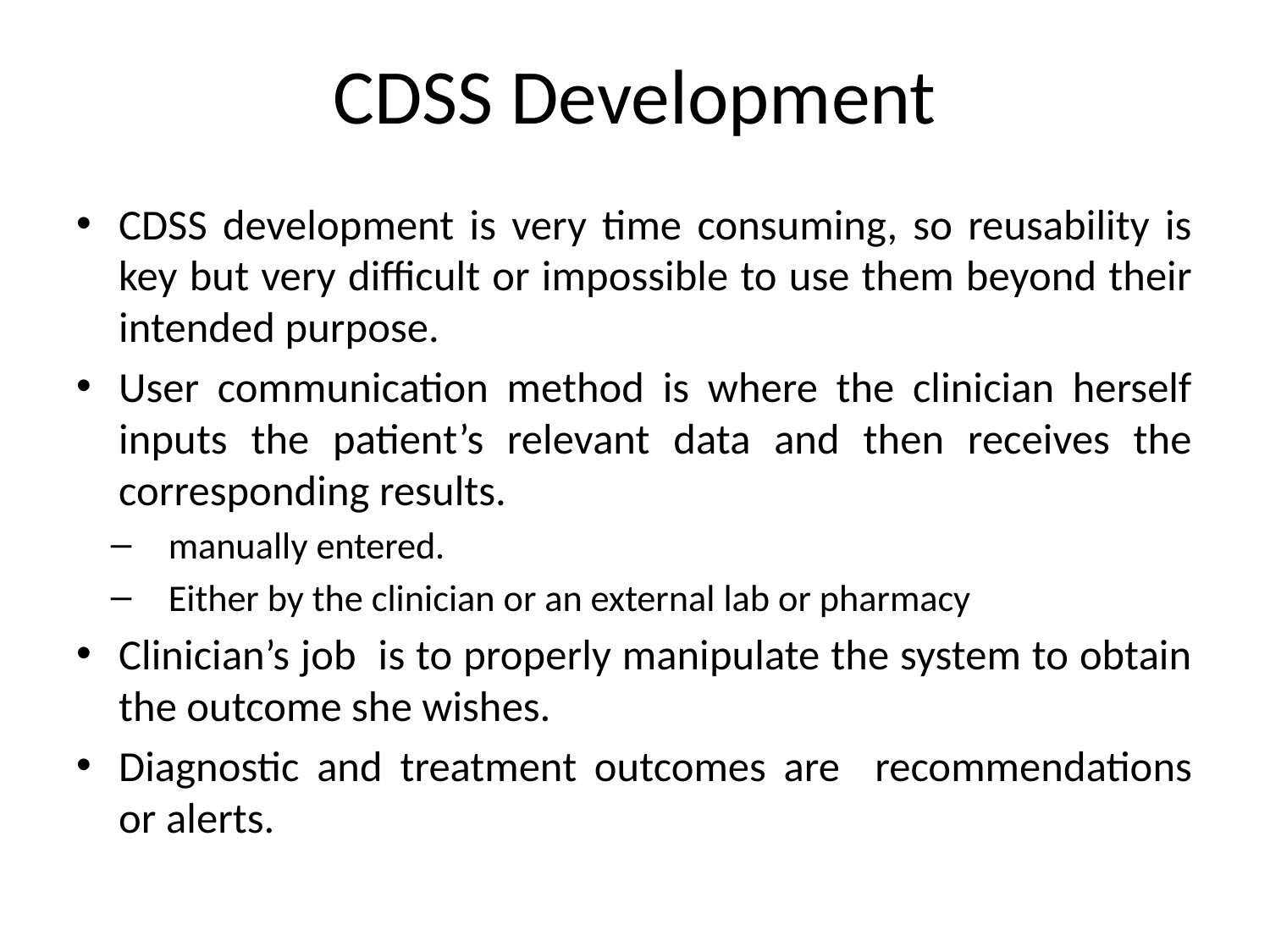

# CDSS Development
CDSS development is very time consuming, so reusability is key but very difficult or impossible to use them beyond their intended purpose.
User communication method is where the clinician herself inputs the patient’s relevant data and then receives the corresponding results.
manually entered.
Either by the clinician or an external lab or pharmacy
Clinician’s job  is to properly manipulate the system to obtain the outcome she wishes.
Diagnostic and treatment outcomes are  recommendations or alerts.